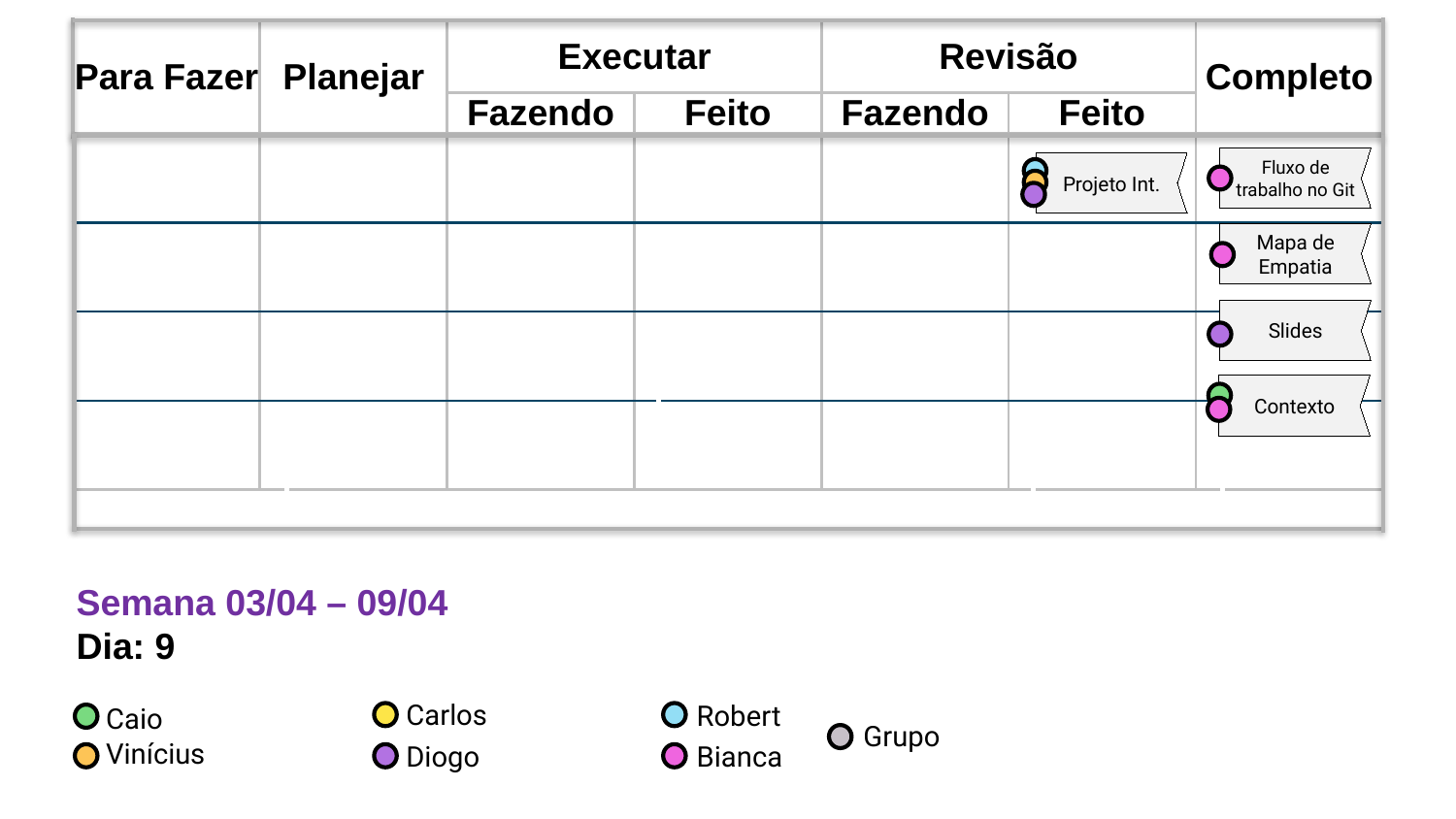

#
| Para Fazer | Planejar | Executar |  | Revisão |  | Completo |
| --- | --- | --- | --- | --- | --- | --- |
|  |  | Fazendo | Feito | Fazendo | Feito |  |
|  |  |  |  |  |  |  |
|  |  |  |  |  |  |  |
|  |  |  |  |  |  |  |
|  |  |  |  |  |  |  |
Fluxo de trabalho no Git
Projeto Int.

Mapa de Empatia

Slides

Contexto

Semana 03/04 – 09/04
Dia: 9

Carlos
Robert
Caio

Grupo

Vinícius
Diogo
Bianca